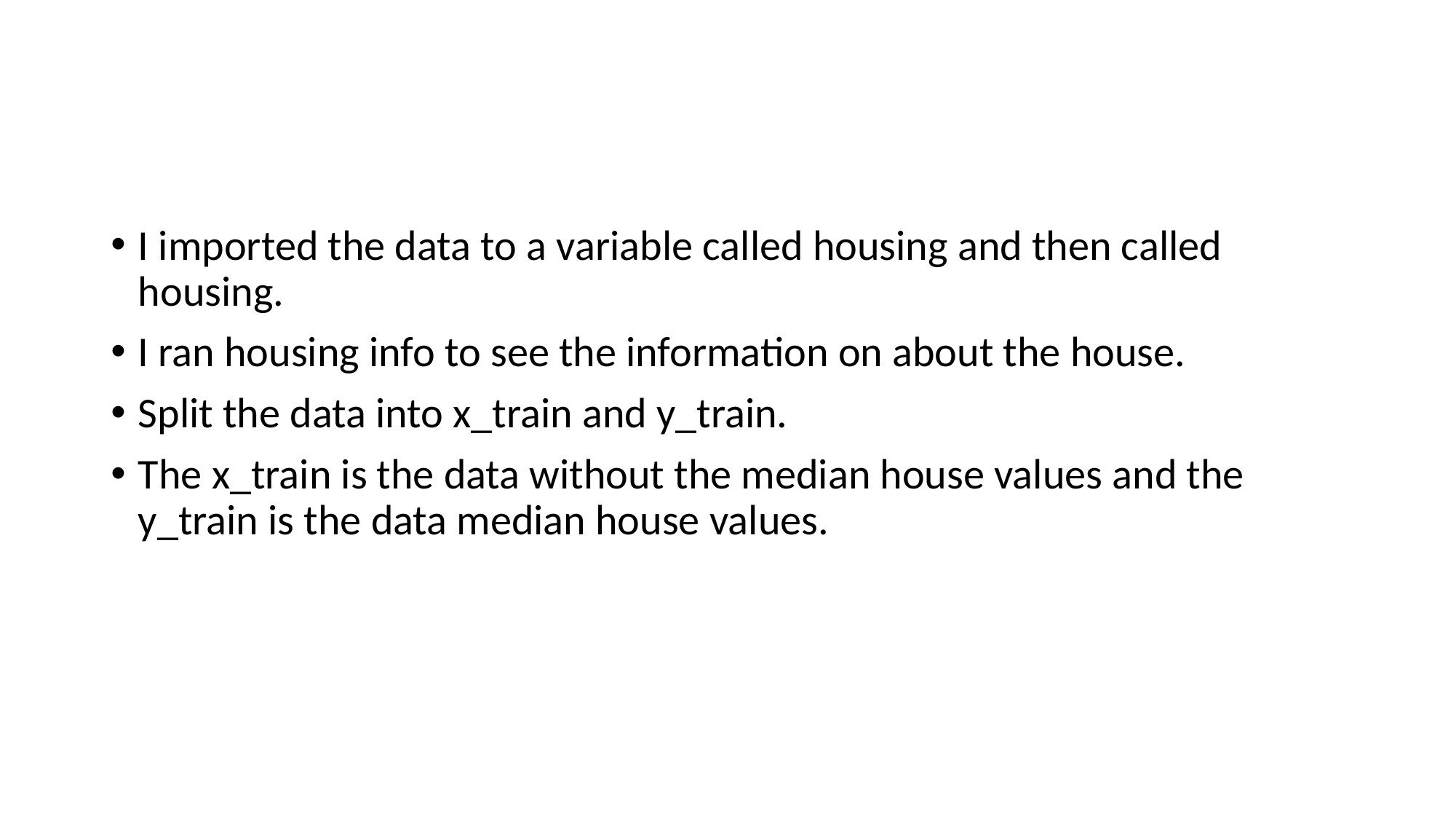

#
I imported the data to a variable called housing and then called housing.
I ran housing info to see the information on about the house.
Split the data into x_train and y_train.
The x_train is the data without the median house values and the y_train is the data median house values.